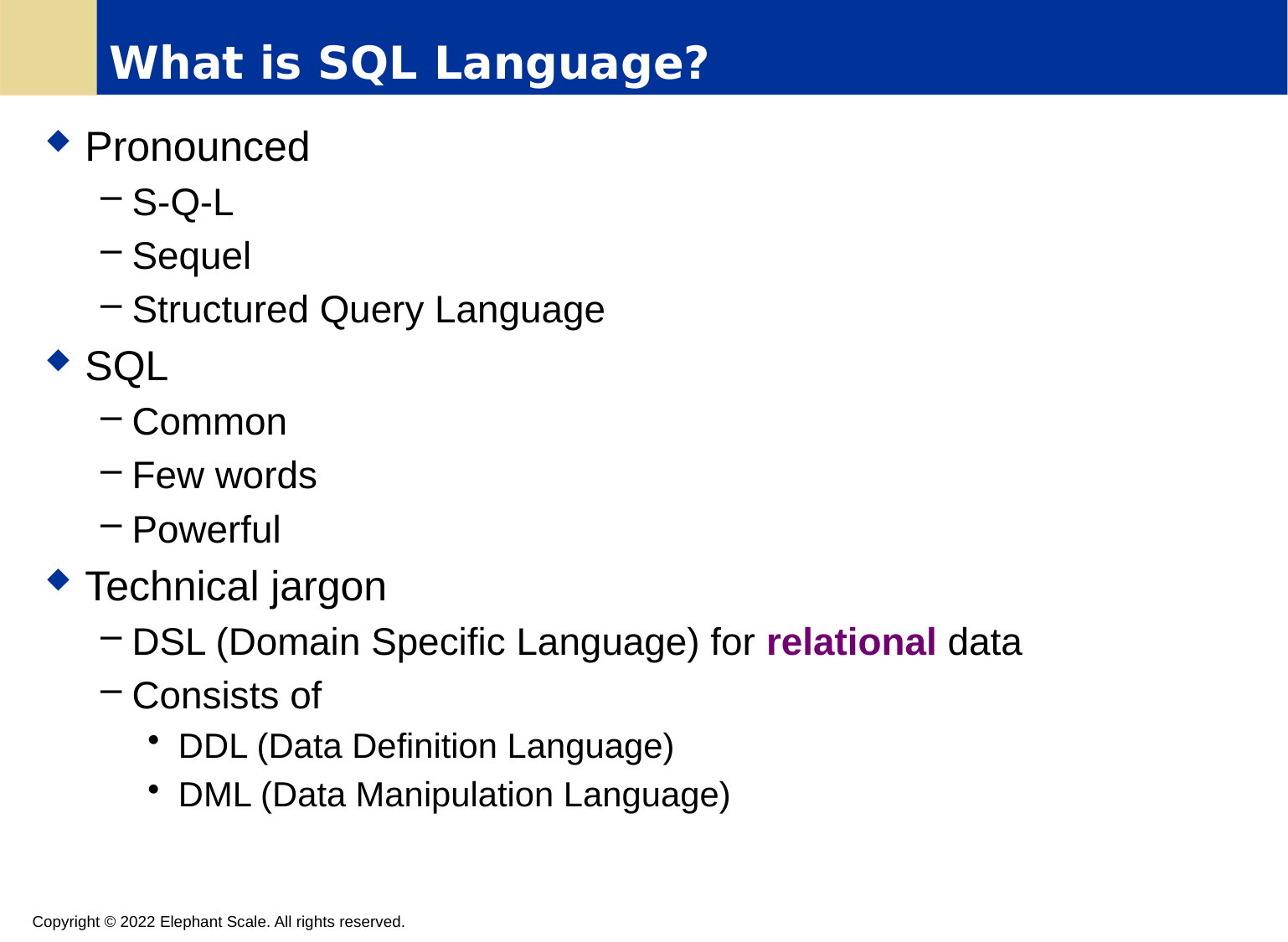

# What is SQL Language?
Pronounced
S-Q-L
Sequel
Structured Query Language
SQL
Common
Few words
Powerful
Technical jargon
DSL (Domain Specific Language) for relational data
Consists of
DDL (Data Definition Language)
DML (Data Manipulation Language)

9
Copyright © 2022 Elephant Scale. All rights reserved.